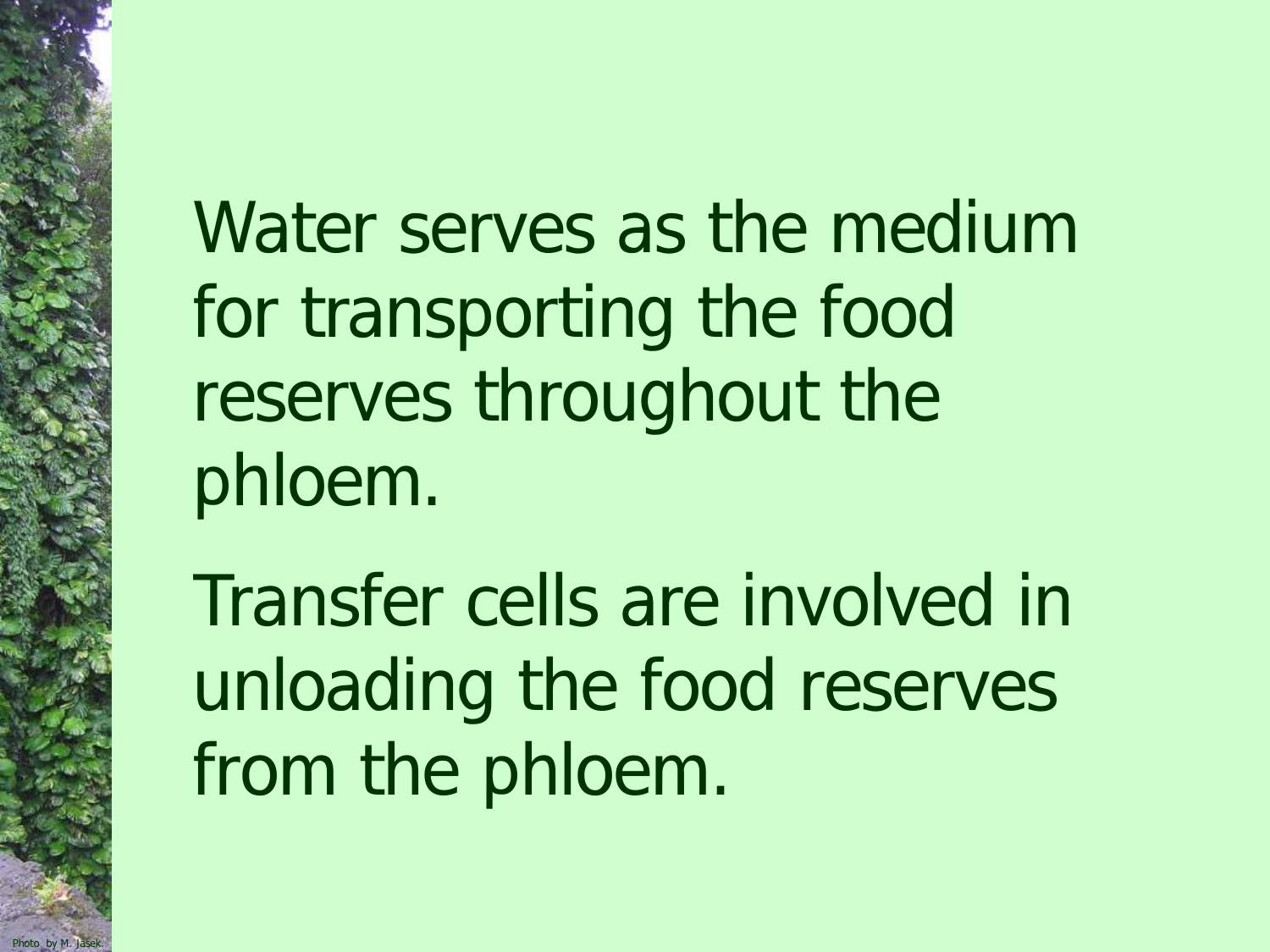

Water serves as the medium for transporting the food reserves throughout the phloem.
Transfer cells are involved in unloading the food reserves from the phloem.